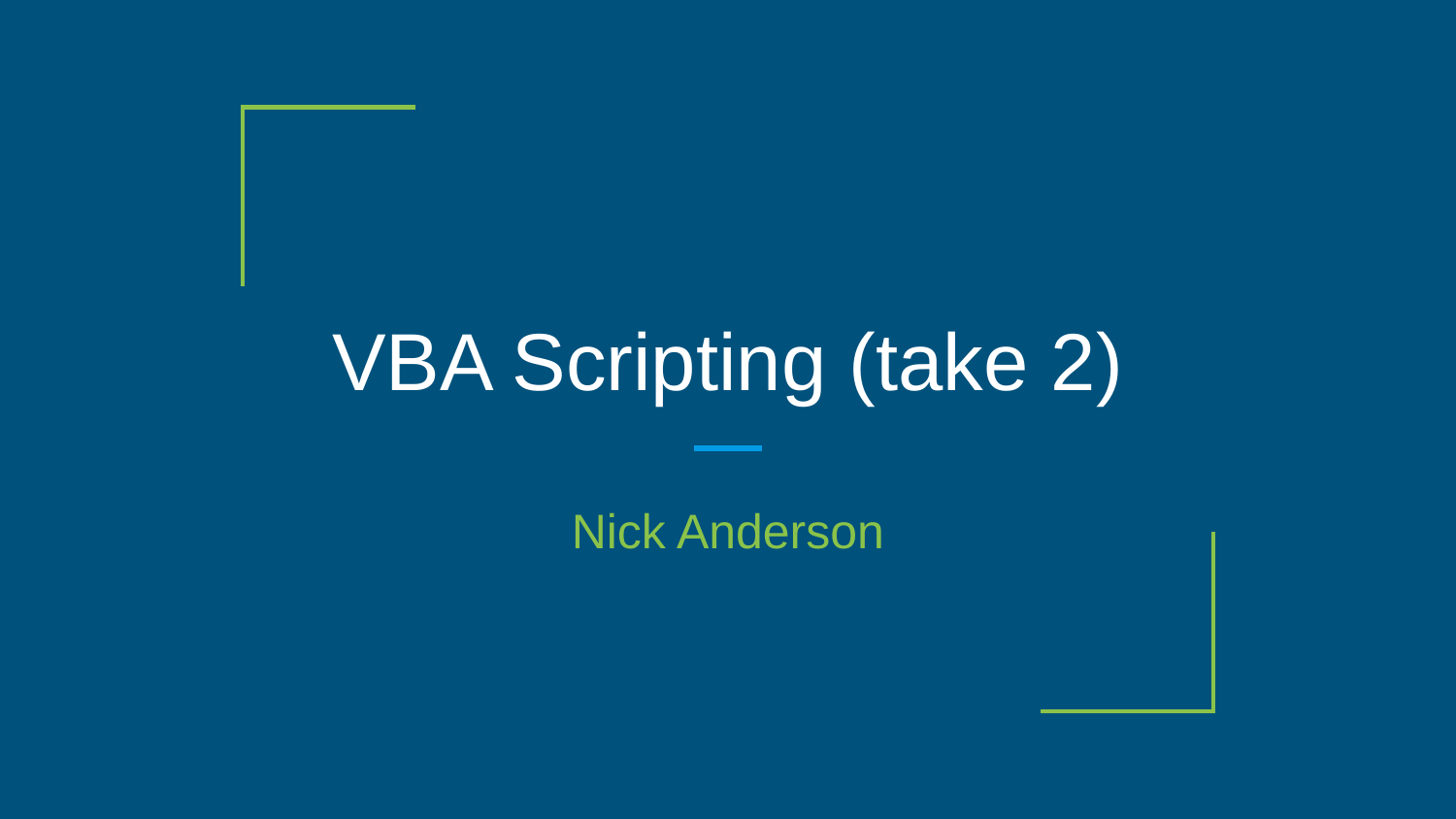

# VBA Scripting (take 2)
Nick Anderson